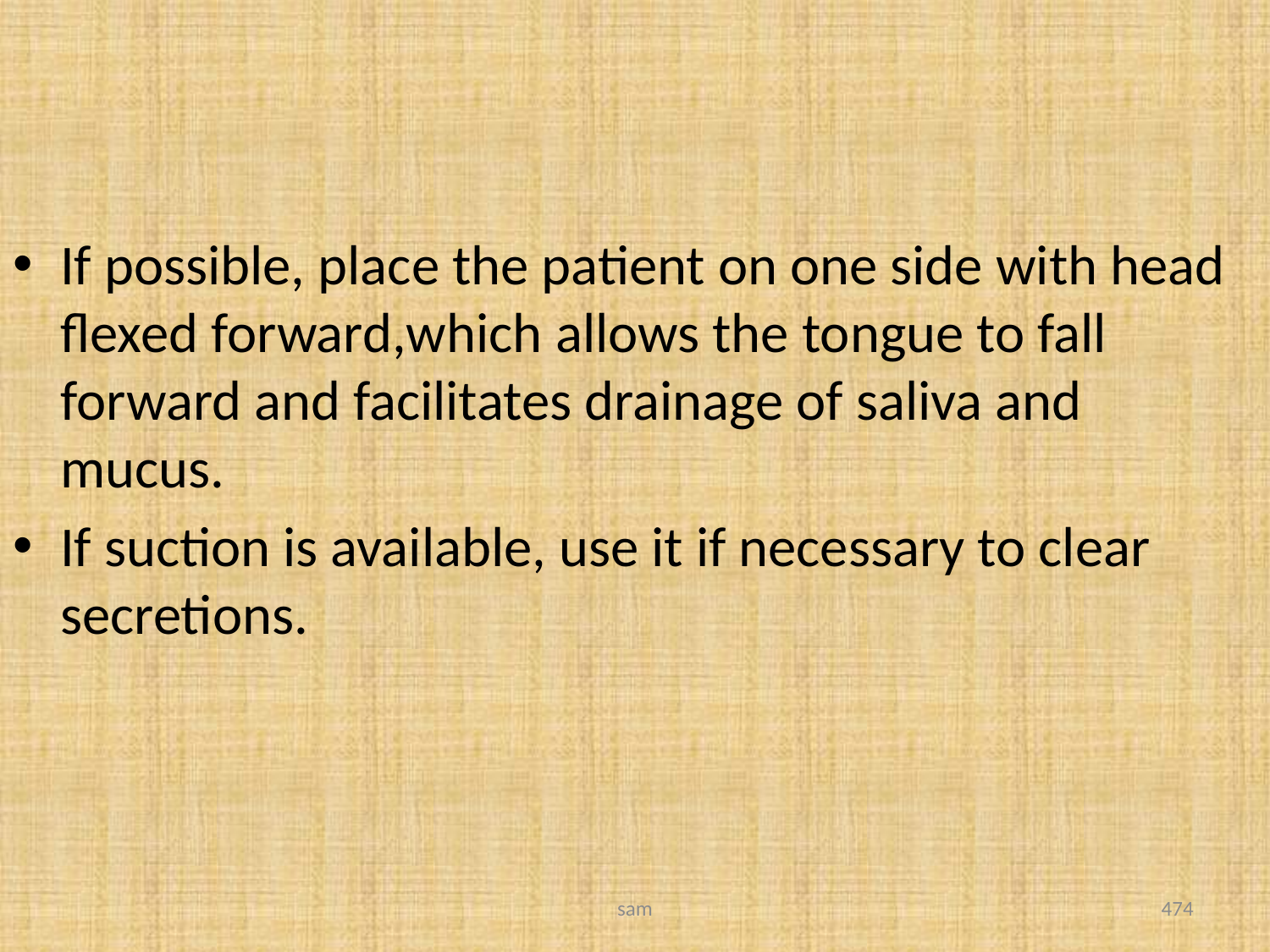

#
If possible, place the patient on one side with head flexed forward,which allows the tongue to fall forward and facilitates drainage of saliva and mucus.
If suction is available, use it if necessary to clear secretions.
sam
474